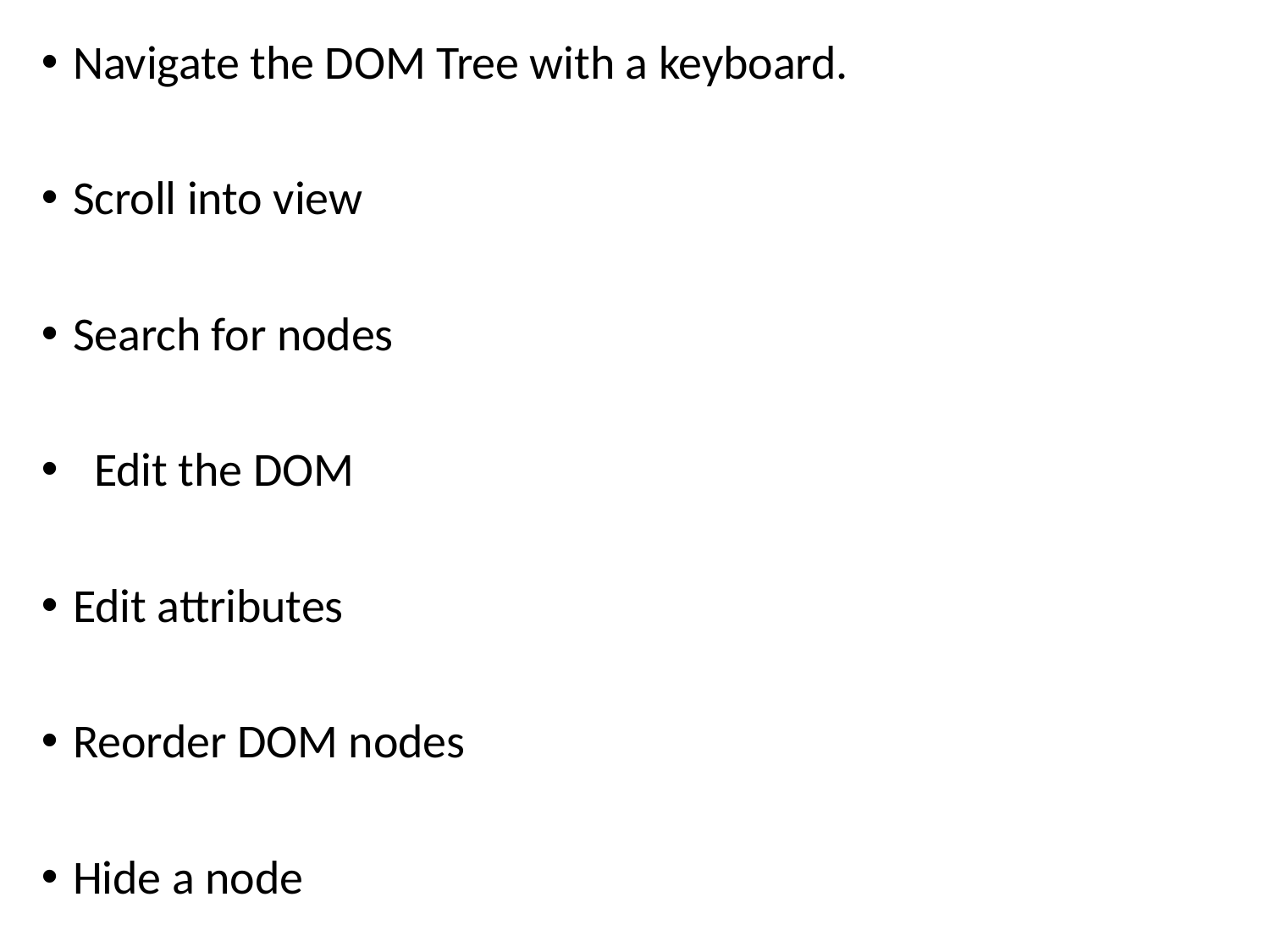

Navigate the DOM Tree with a keyboard.

Scroll into view

Search for nodes

  Edit the DOM

Edit attributes

Reorder DOM nodes

Hide a node